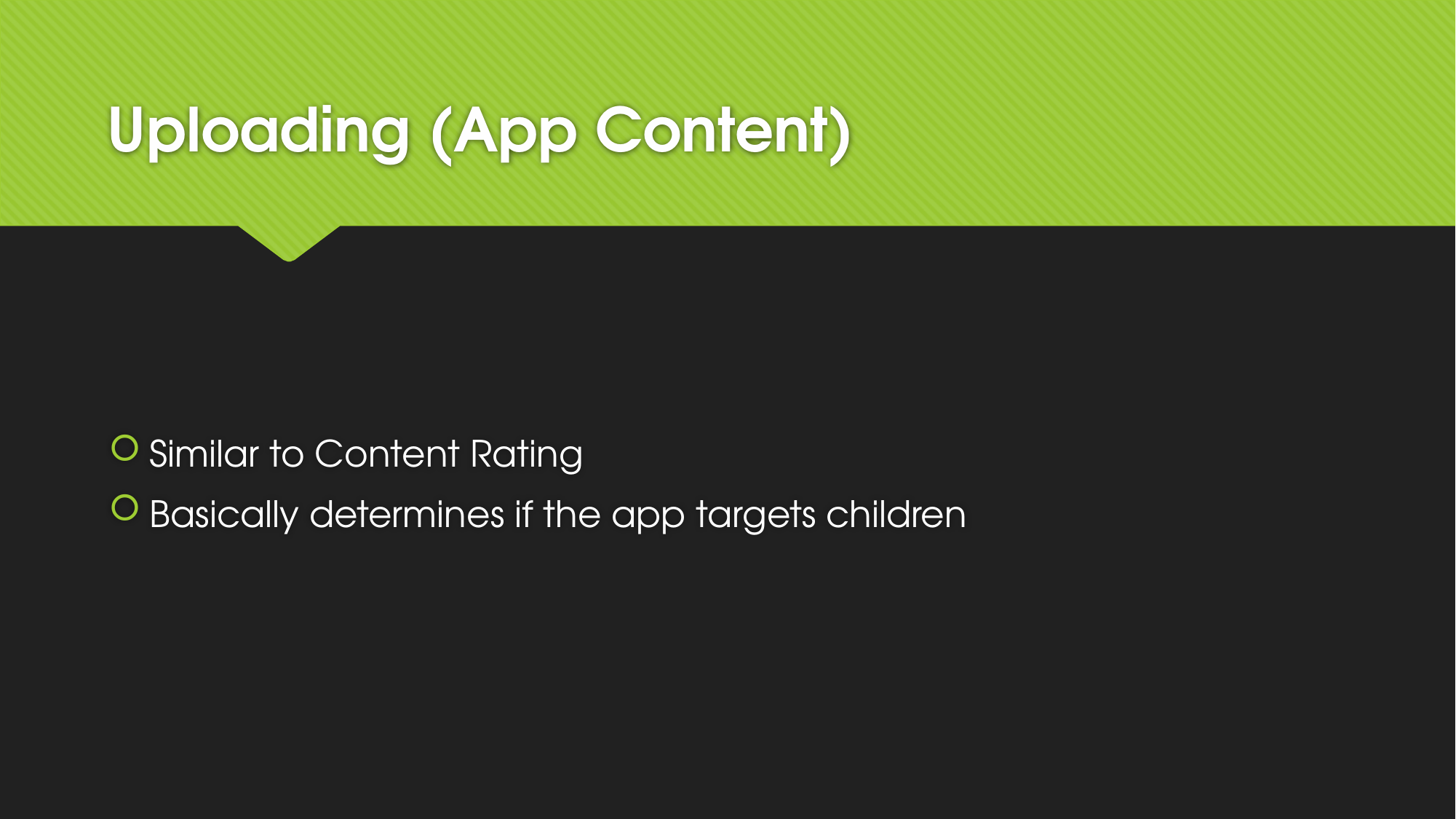

# Uploading (App Content)
Similar to Content Rating
Basically determines if the app targets children